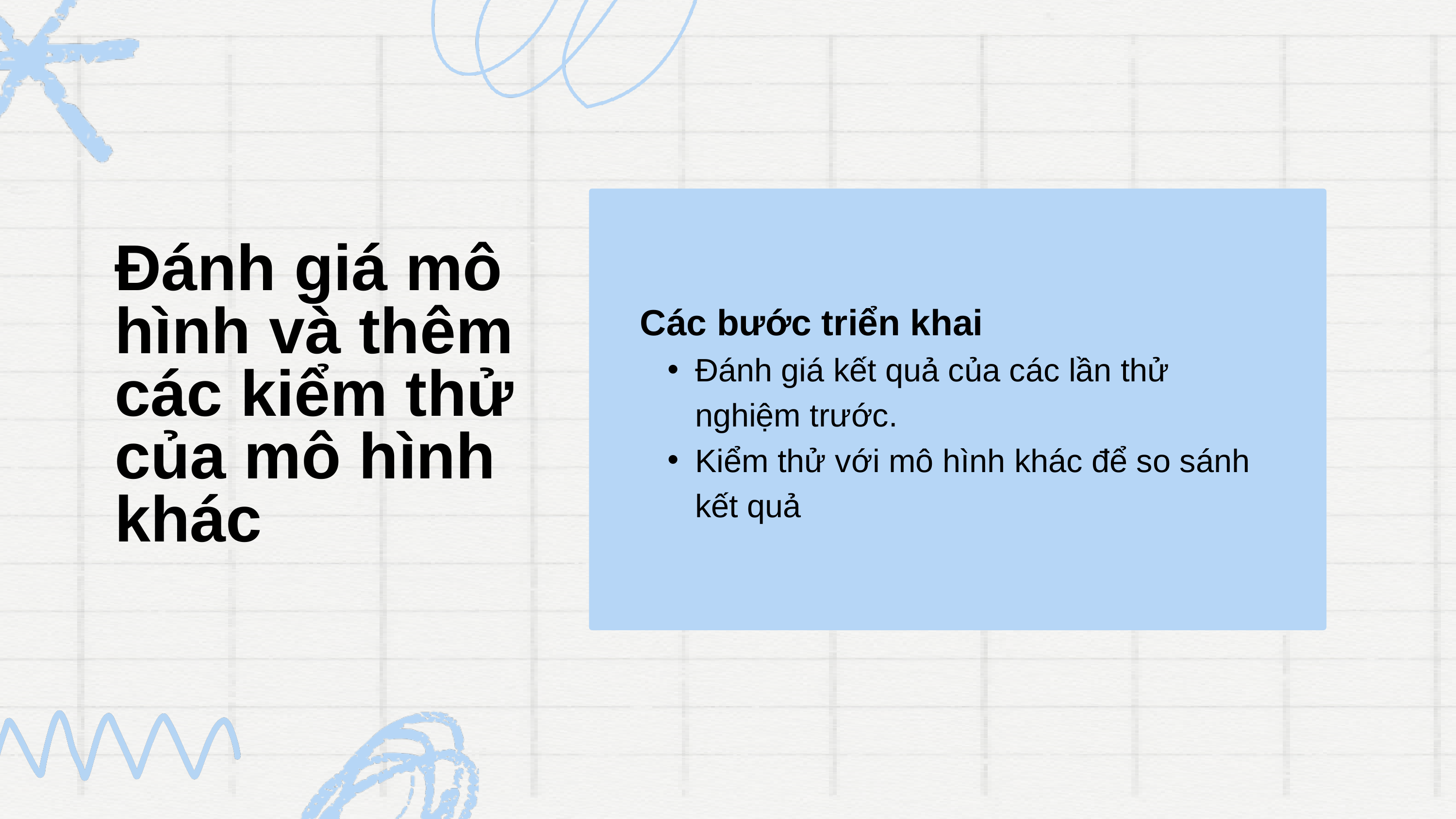

Đánh giá mô hình và thêm các kiểm thử của mô hình khác
Các bước triển khai
Đánh giá kết quả của các lần thử nghiệm trước.
Kiểm thử với mô hình khác để so sánh kết quả